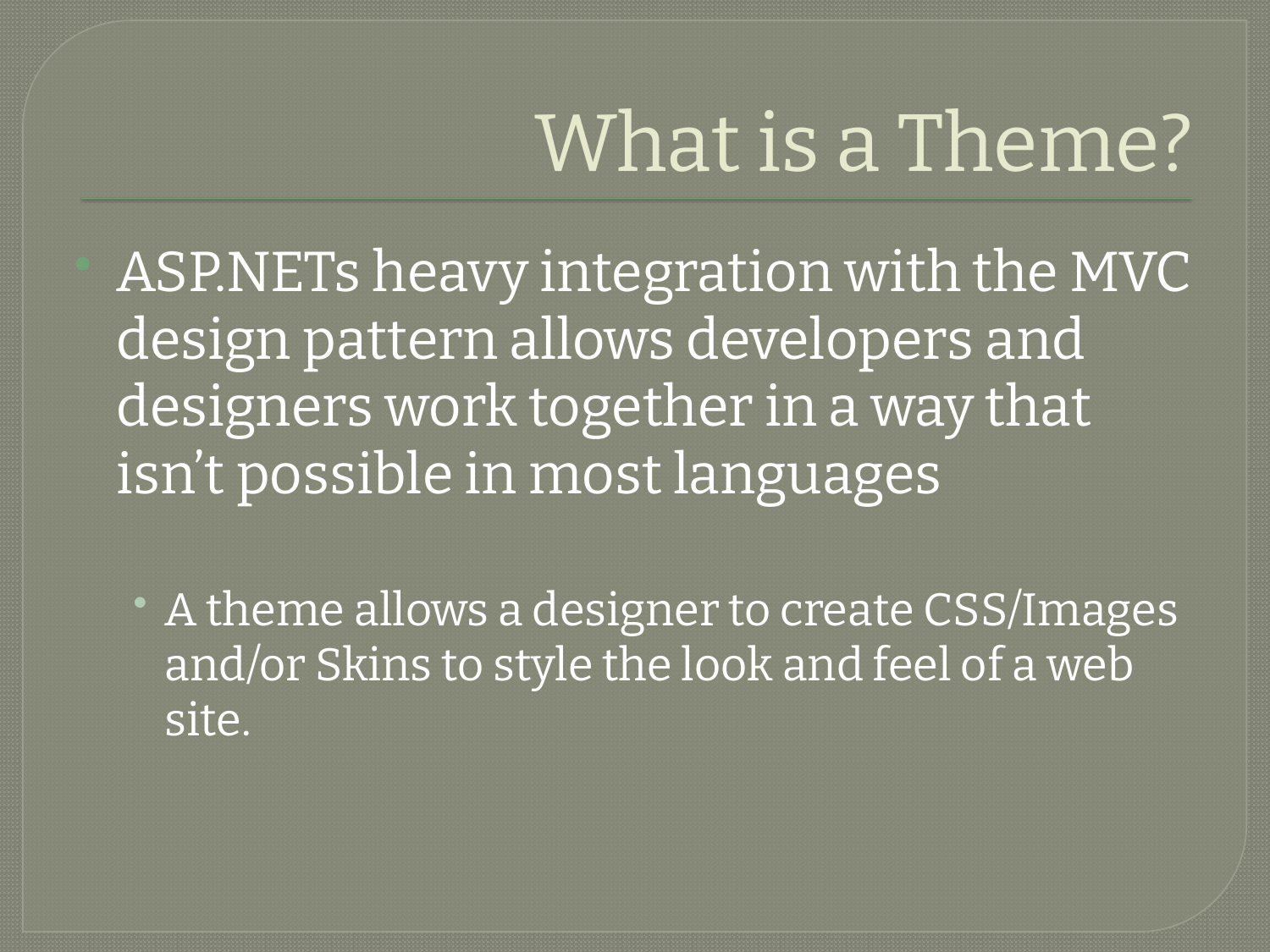

# What is a Theme?
ASP.NETs heavy integration with the MVC design pattern allows developers and designers work together in a way that isn’t possible in most languages

A theme allows a designer to create CSS/Images and/or Skins to style the look and feel of a web site.